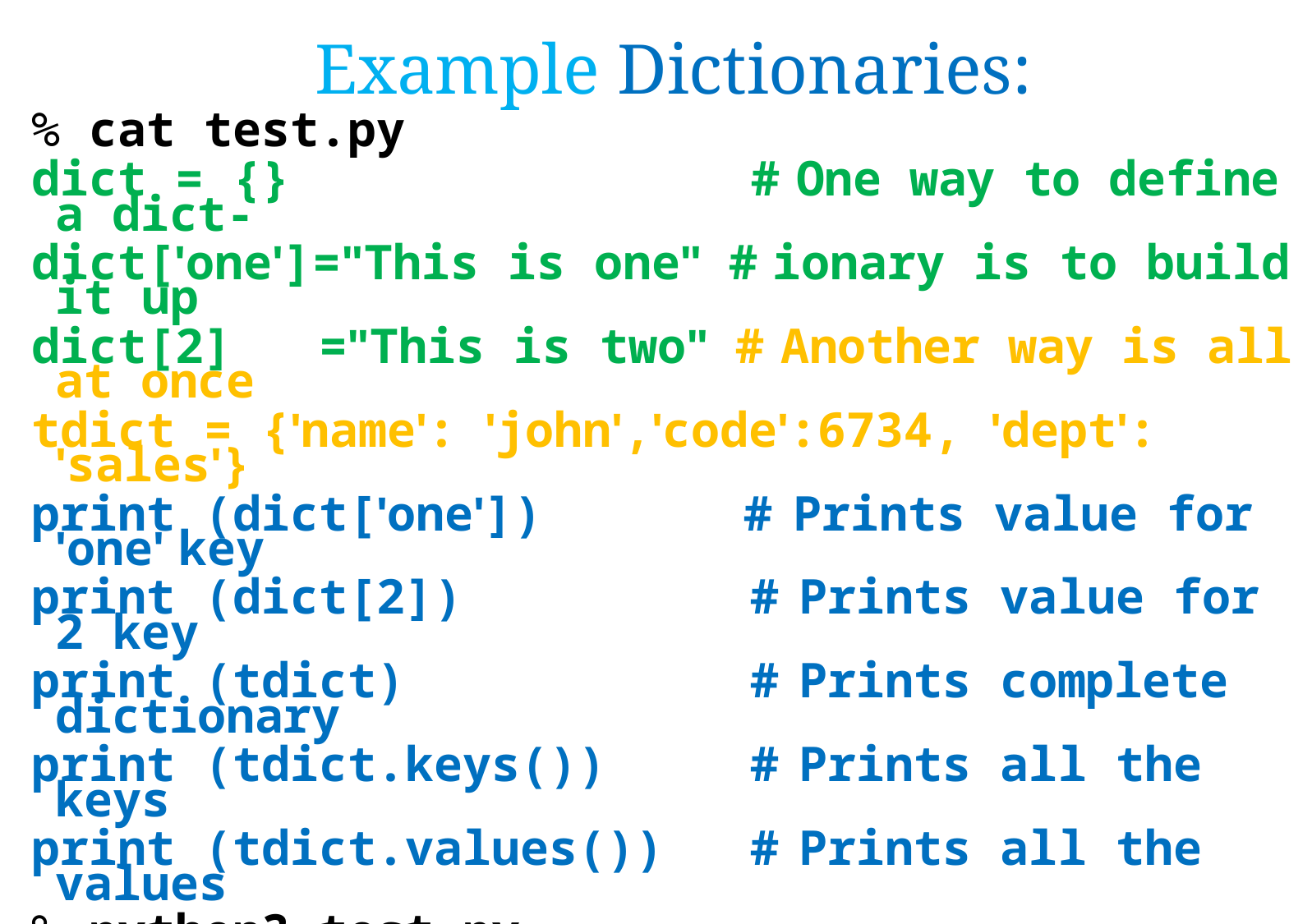

# Example Dictionaries:
% cat test.py
dict = {}                 # One way to define a dict-
dict['one']="This is one"  # ionary is to build it up
dict[2]   ="This is two"  # Another way is all at once
tdict = {'name': 'john','code':6734, 'dept': 'sales'}
print (dict['one'])       # Prints value for 'one'  key
print (dict[2])          # Prints value for 2 key
print (tdict)            # Prints complete dictionary
print (tdict.keys())     # Prints all the keys
print (tdict.values())   # Prints all the values
% python3 test.py
This is one
This is two
{'dept': 'sales', 'code': 6734, 'name': 'john'}
['dept', 'code', 'name']
['sales', 6734, 'john']
%